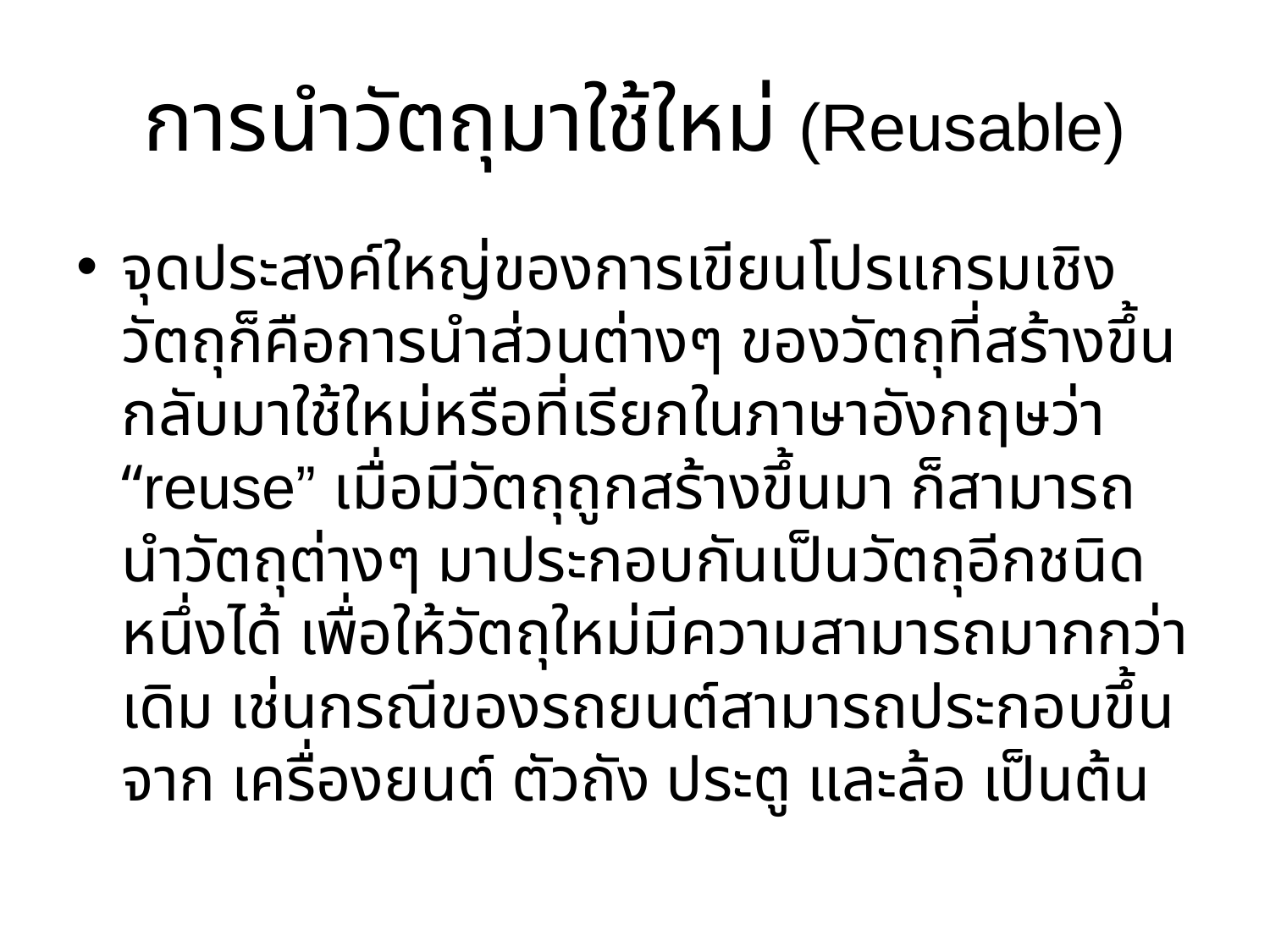

# การนำวัตถุมาใช้ใหม่ (Reusable)
จุดประสงค์ใหญ่ของการเขียนโปรแกรมเชิงวัตถุก็คือการนำส่วนต่างๆ ของวัตถุที่สร้างขึ้นกลับมาใช้ใหม่หรือที่เรียกในภาษาอังกฤษว่า “reuse” เมื่อมีวัตถุถูกสร้างขึ้นมา ก็สามารถนำวัตถุต่างๆ มาประกอบกันเป็นวัตถุอีกชนิดหนึ่งได้ เพื่อให้วัตถุใหม่มีความสามารถมากกว่าเดิม เช่นกรณีของรถยนต์สามารถประกอบขึ้นจาก เครื่องยนต์ ตัวถัง ประตู และล้อ เป็นต้น